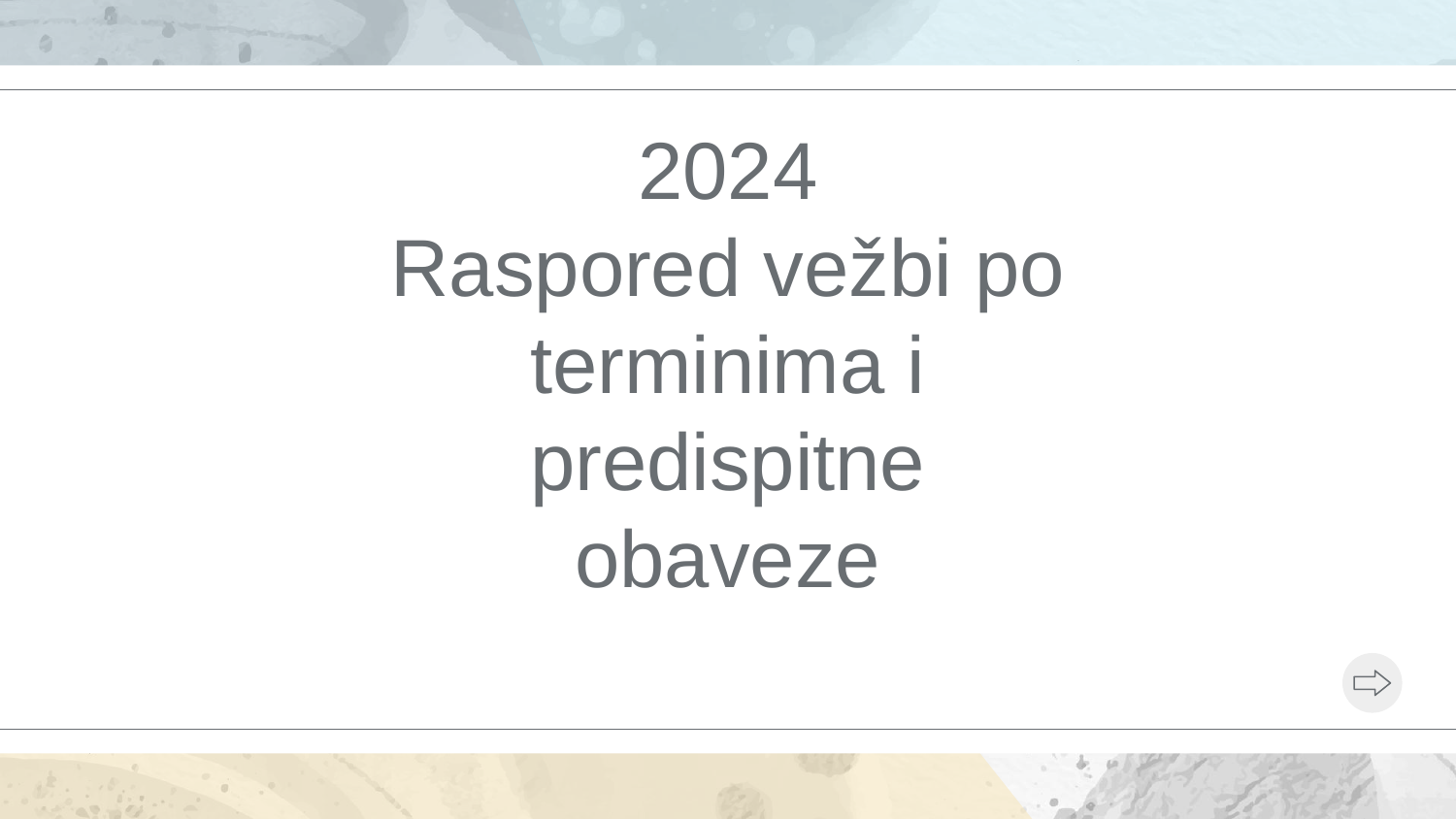

# 2024
Raspored vežbi po terminima i predispitne obaveze